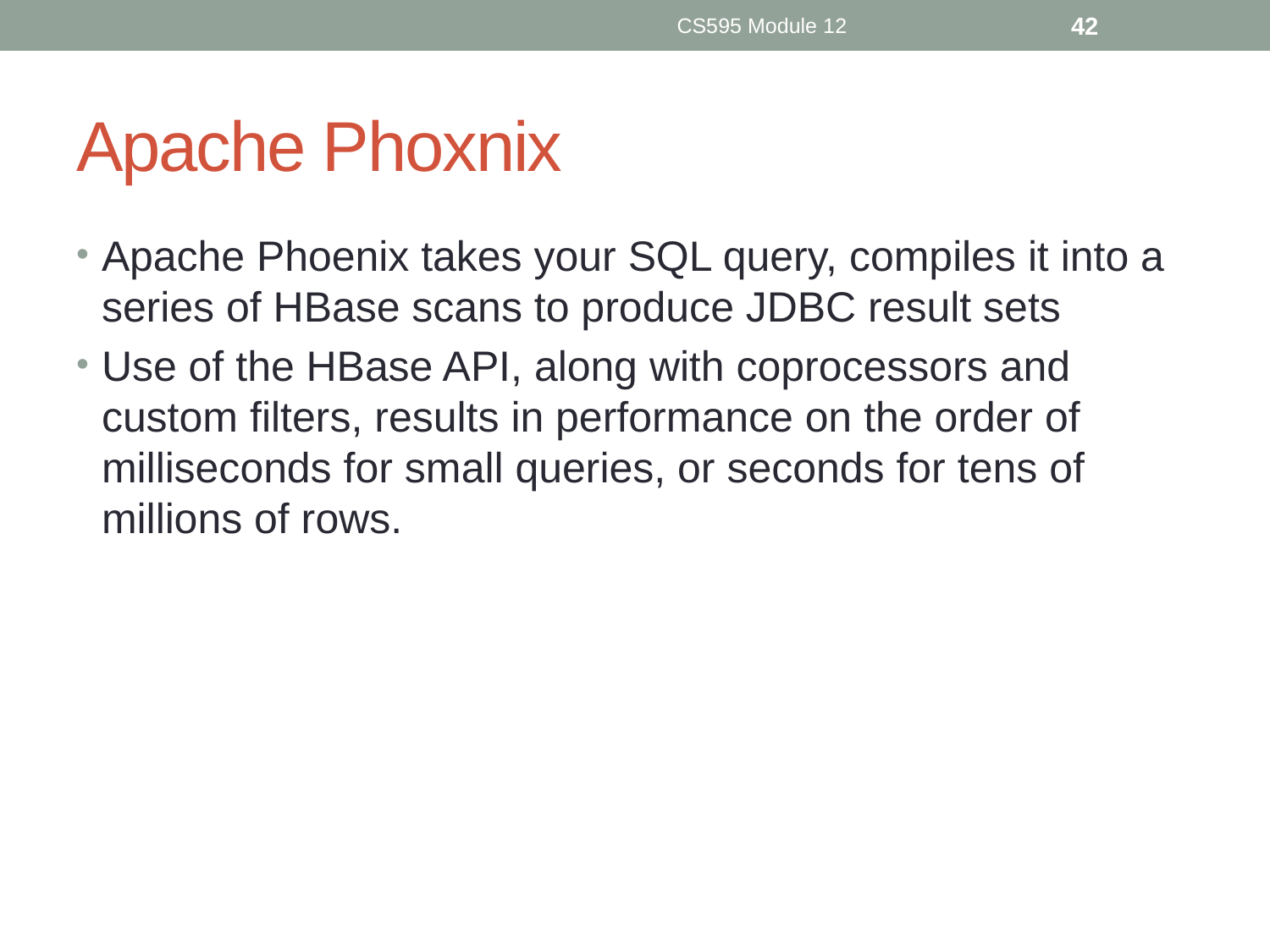

CS595 Module 12
42
# Apache Phoxnix
Apache Phoenix takes your SQL query, compiles it into a series of HBase scans to produce JDBC result sets
Use of the HBase API, along with coprocessors and custom filters, results in performance on the order of milliseconds for small queries, or seconds for tens of millions of rows.